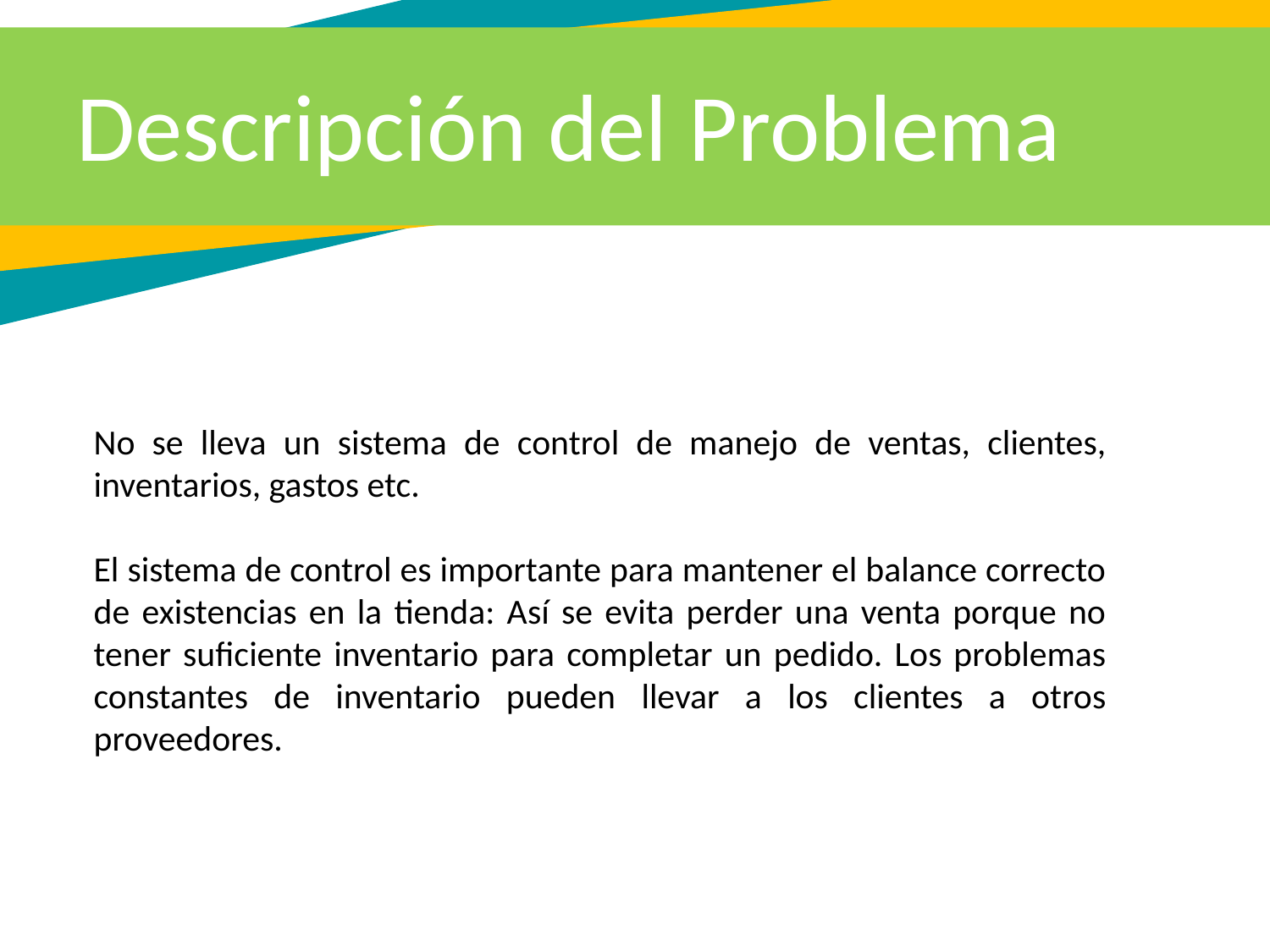

Descripción del Problema
No se lleva un sistema de control de manejo de ventas, clientes, inventarios, gastos etc.

El sistema de control es importante para mantener el balance correcto de existencias en la tienda: Así se evita perder una venta porque no tener suficiente inventario para completar un pedido. Los problemas constantes de inventario pueden llevar a los clientes a otros proveedores.